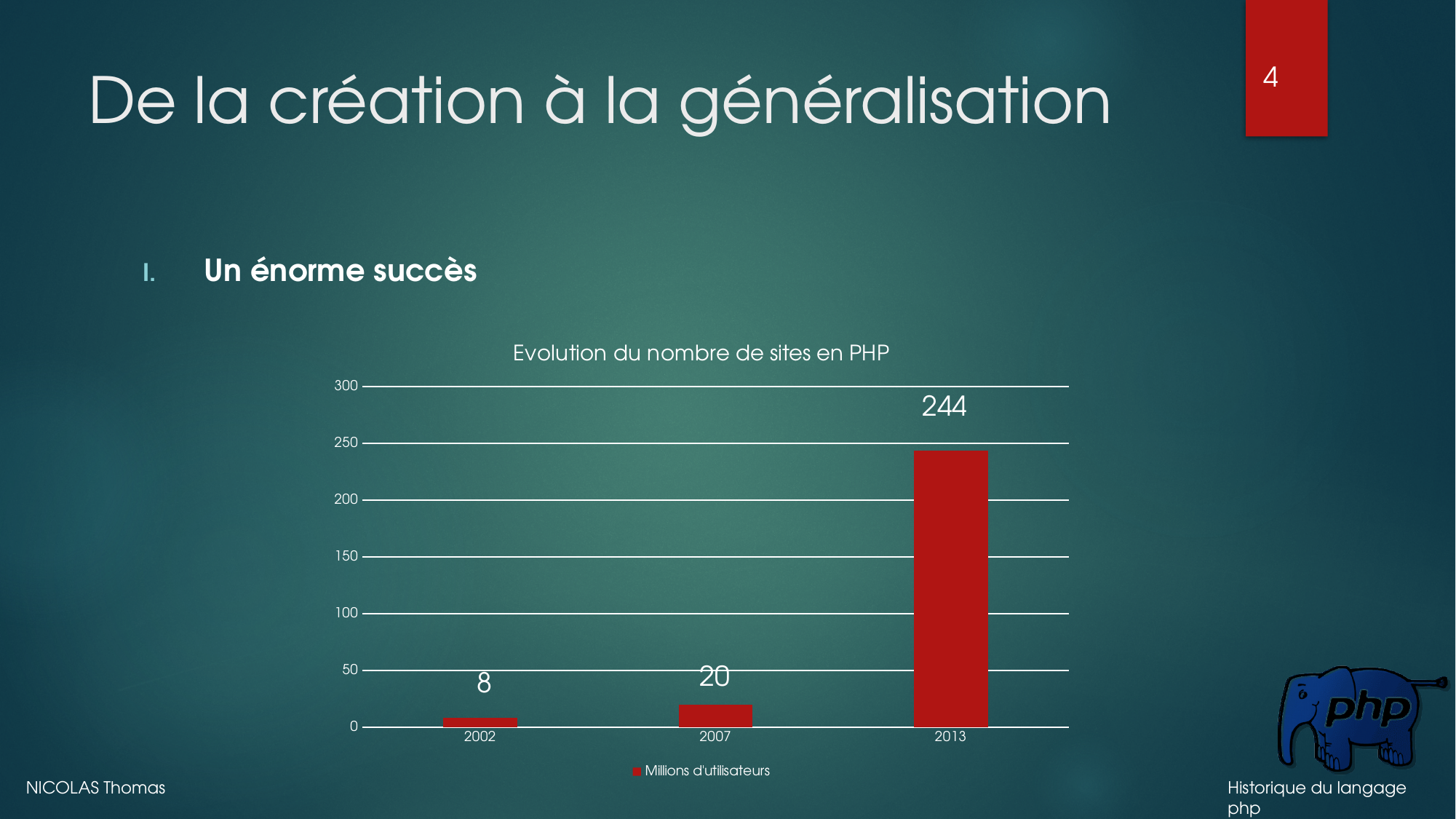

# De la création à la généralisation
Un énorme succès

### Chart: Evolution du nombre de sites en PHP

| Category |  |
|---|---|
| 2002 | 8.0 |
| 2007 | 20.0 |
| 2013 | 244.0 |
244
20
8